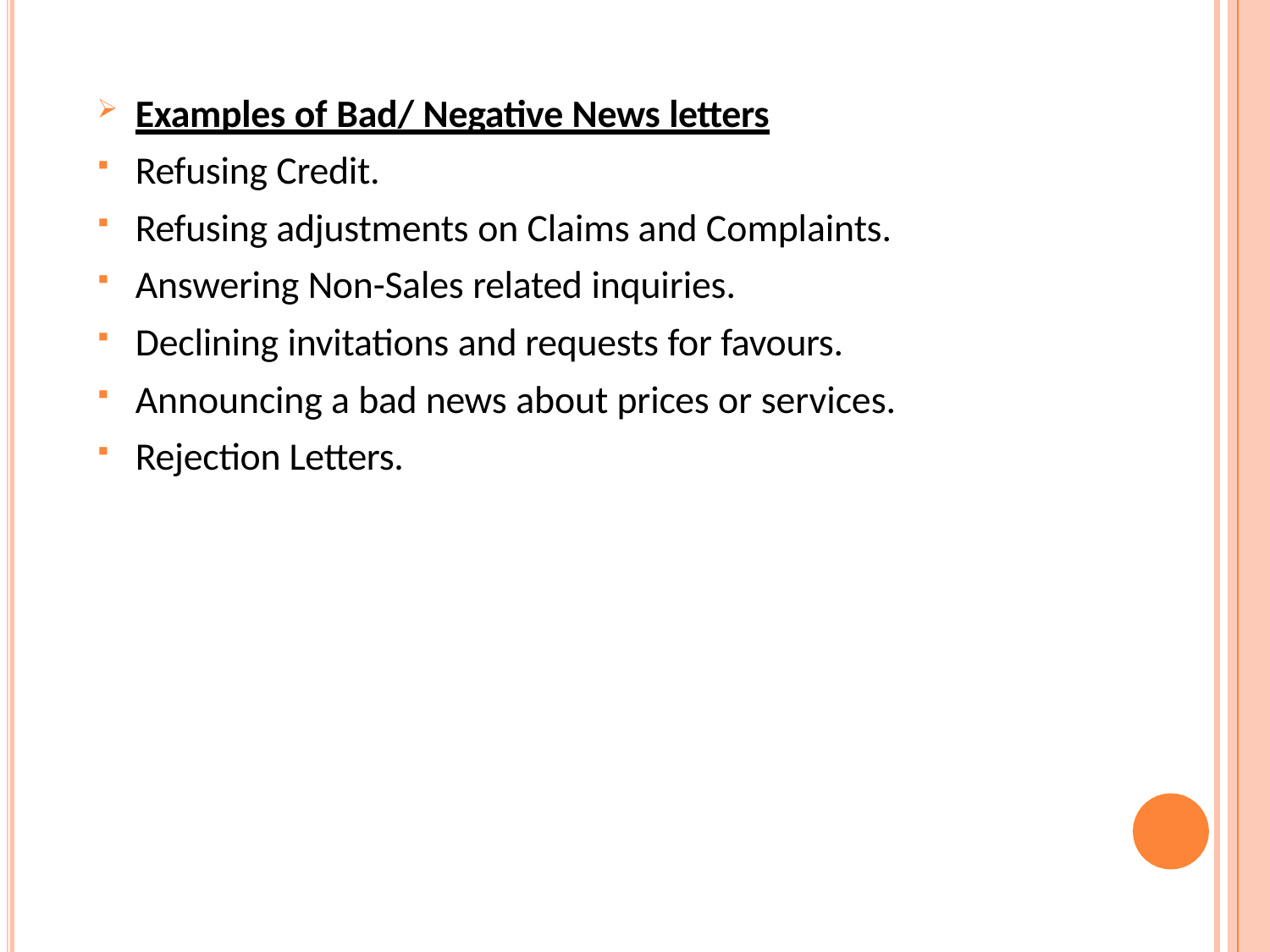

Examples of Bad/ Negative News letters
Refusing Credit.
Refusing adjustments on Claims and Complaints.
Answering Non-Sales related inquiries.
Declining invitations and requests for favours.
Announcing a bad news about prices or services.
Rejection Letters.